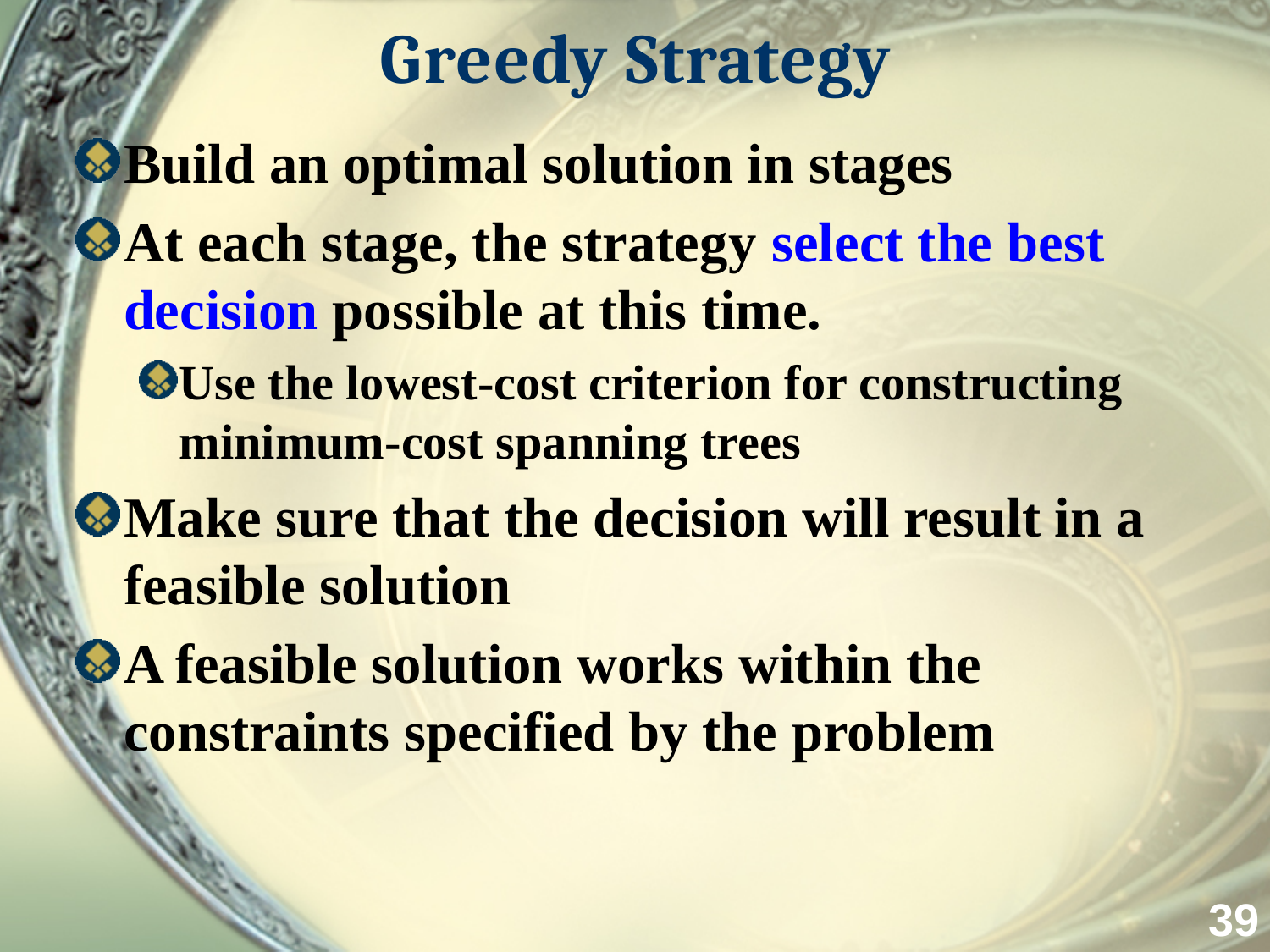

# Greedy Strategy
Build an optimal solution in stages
At each stage, the strategy select the best decision possible at this time.
Use the lowest-cost criterion for constructing minimum-cost spanning trees
Make sure that the decision will result in a feasible solution
A feasible solution works within the constraints specified by the problem
39